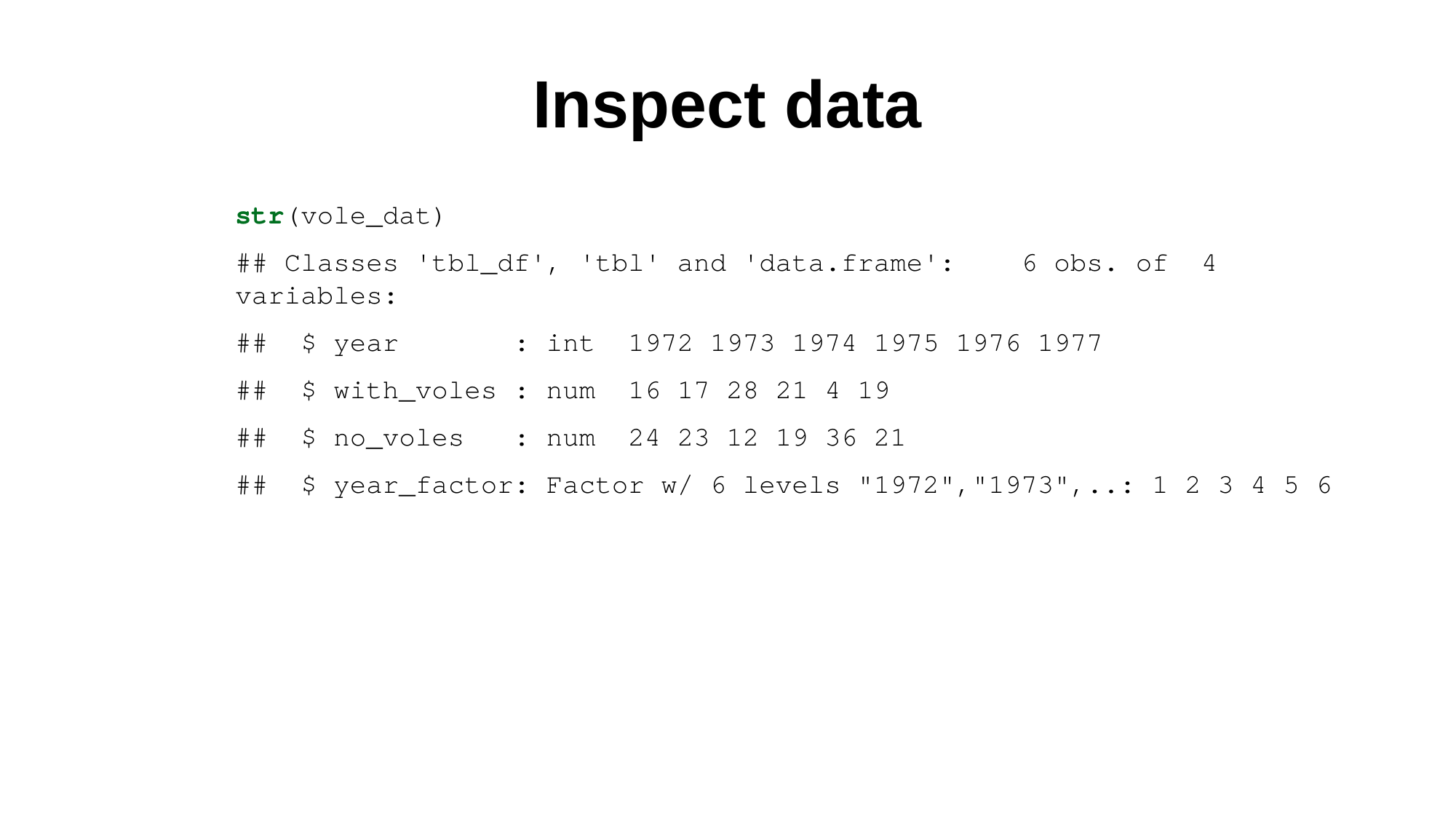

# Inspect data
str(vole_dat)
## Classes 'tbl_df', 'tbl' and 'data.frame':    6 obs. of  4 variables:
##  $ year       : int  1972 1973 1974 1975 1976 1977
##  $ with_voles : num  16 17 28 21 4 19
##  $ no_voles   : num  24 23 12 19 36 21
##  $ year_factor: Factor w/ 6 levels "1972","1973",..: 1 2 3 4 5 6